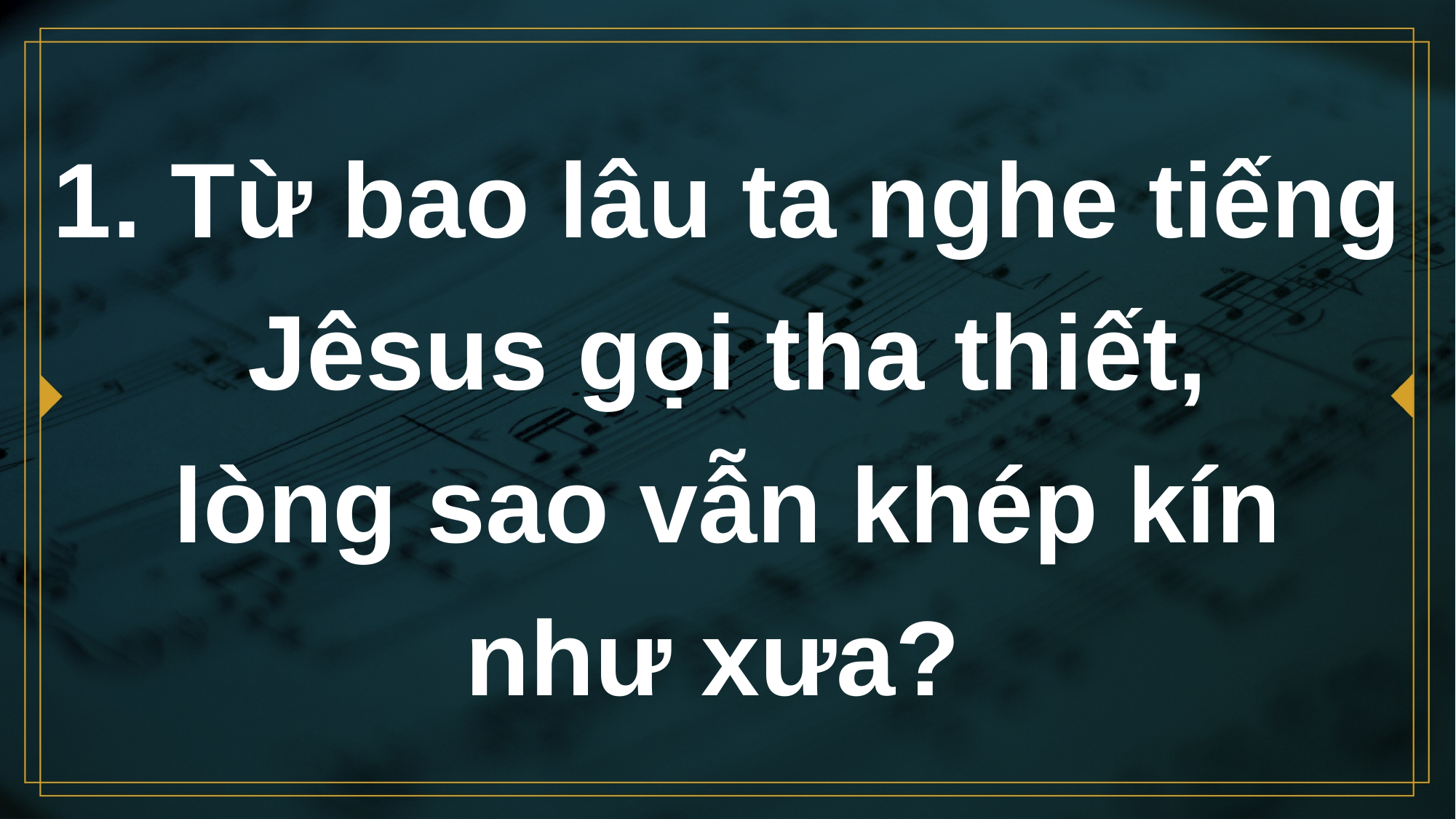

# 1. Từ bao lâu ta nghe tiếng Jêsus gọi tha thiết, lòng sao vẫn khép kín như xưa?